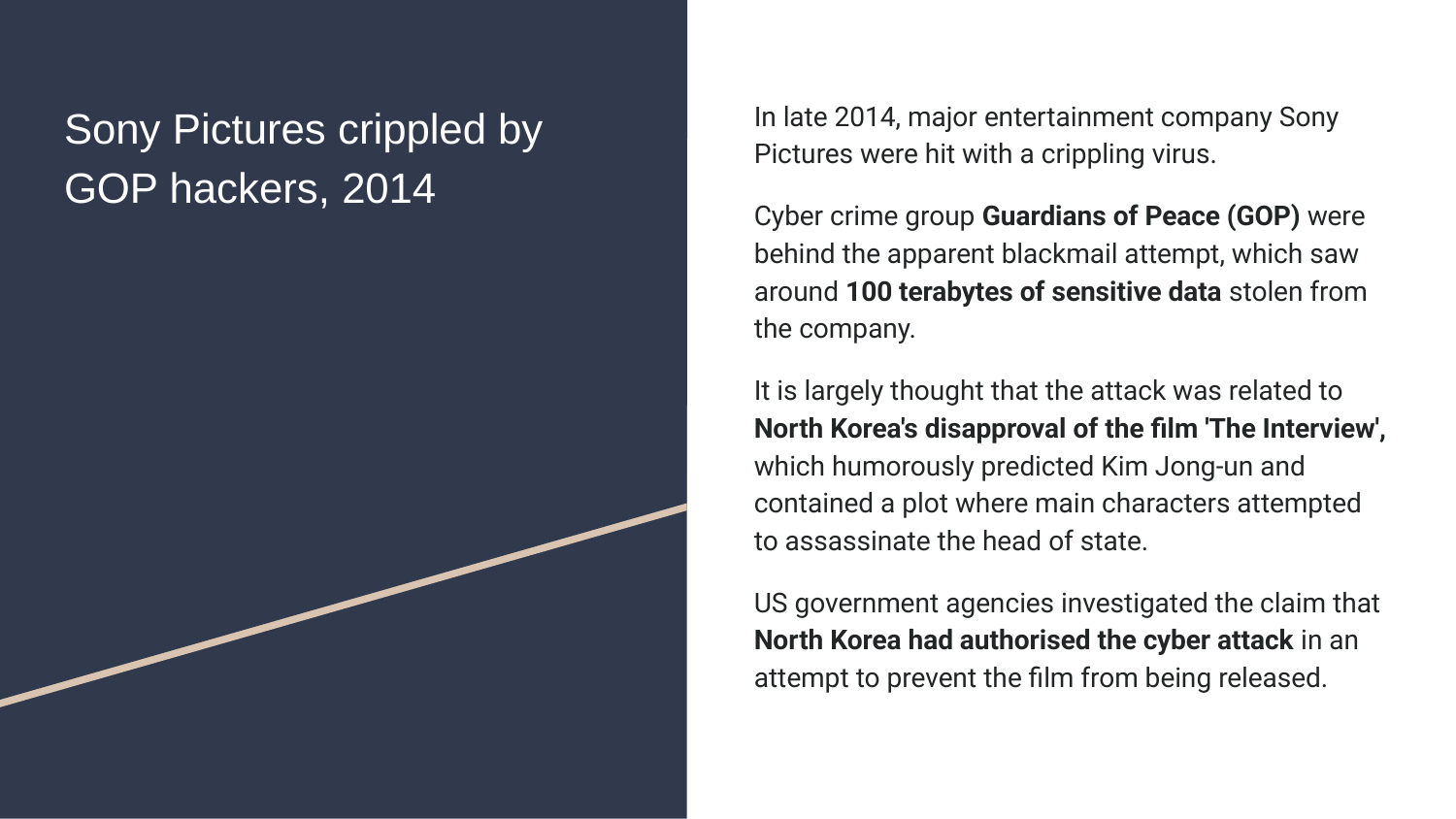

# Sony Pictures crippled by GOP hackers, 2014

In late 2014, major entertainment company Sony Pictures were hit with a crippling virus.
Cyber crime group Guardians of Peace (GOP) were behind the apparent blackmail attempt, which saw around 100 terabytes of sensitive data stolen from the company.
It is largely thought that the attack was related to North Korea's disapproval of the film 'The Interview', which humorously predicted Kim Jong-un and contained a plot where main characters attempted to assassinate the head of state.
US government agencies investigated the claim that North Korea had authorised the cyber attack in an attempt to prevent the film from being released.